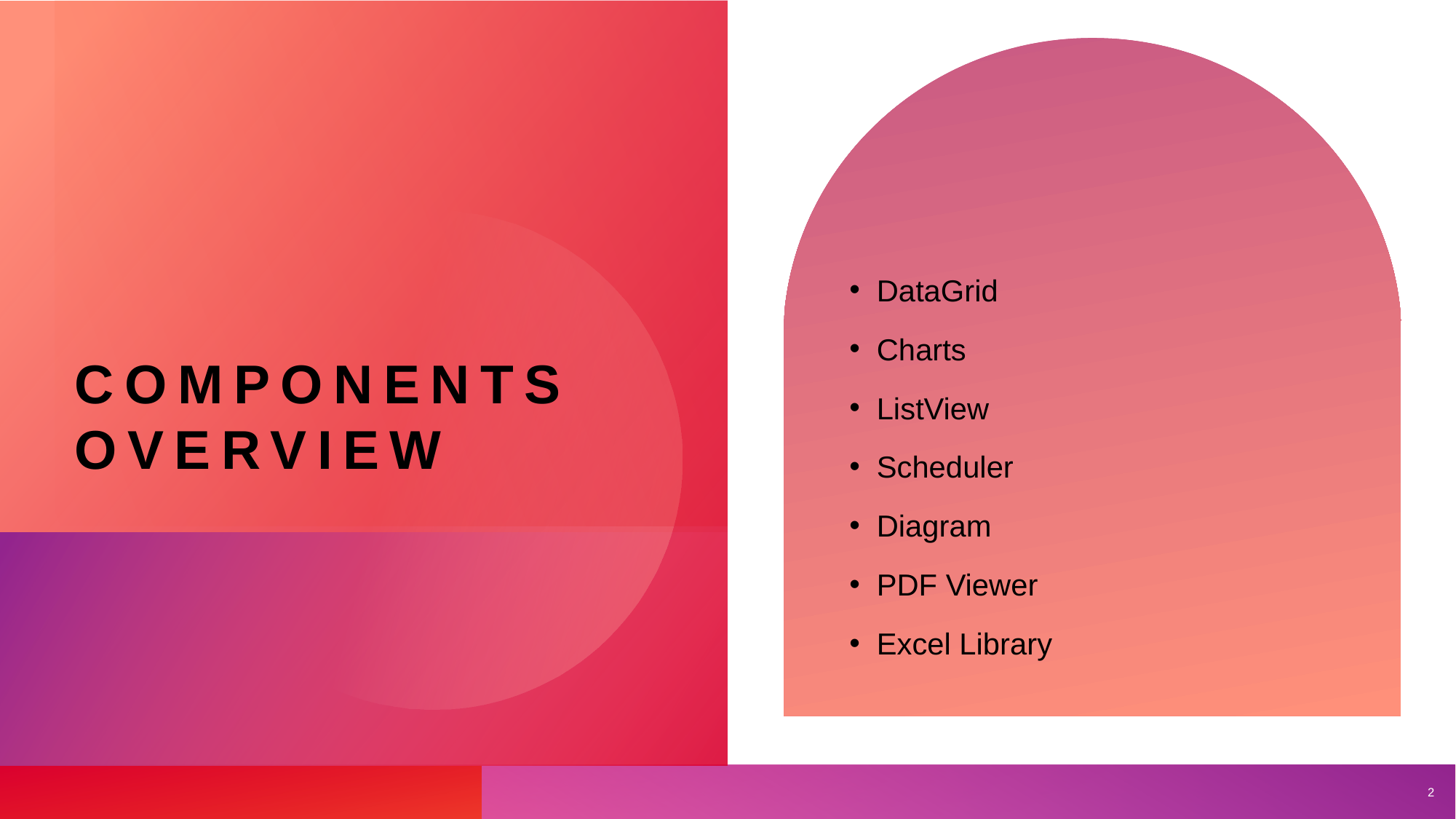

# Components overview
DataGrid
Charts
ListView
Scheduler
Diagram
PDF Viewer
Excel Library
2